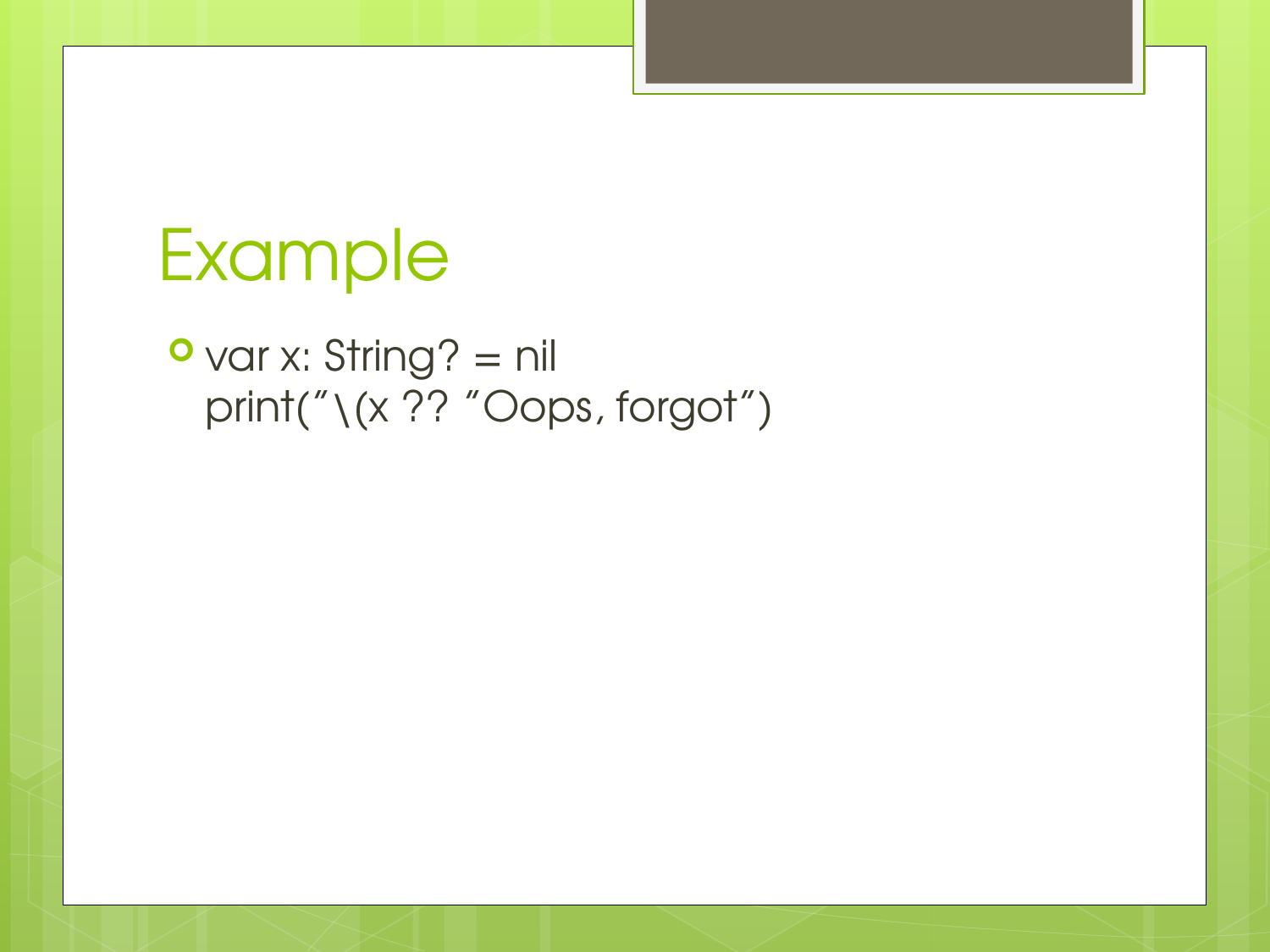

# Example
var x: String? = nil
print(”\(x ?? ”Oops, forgot”)